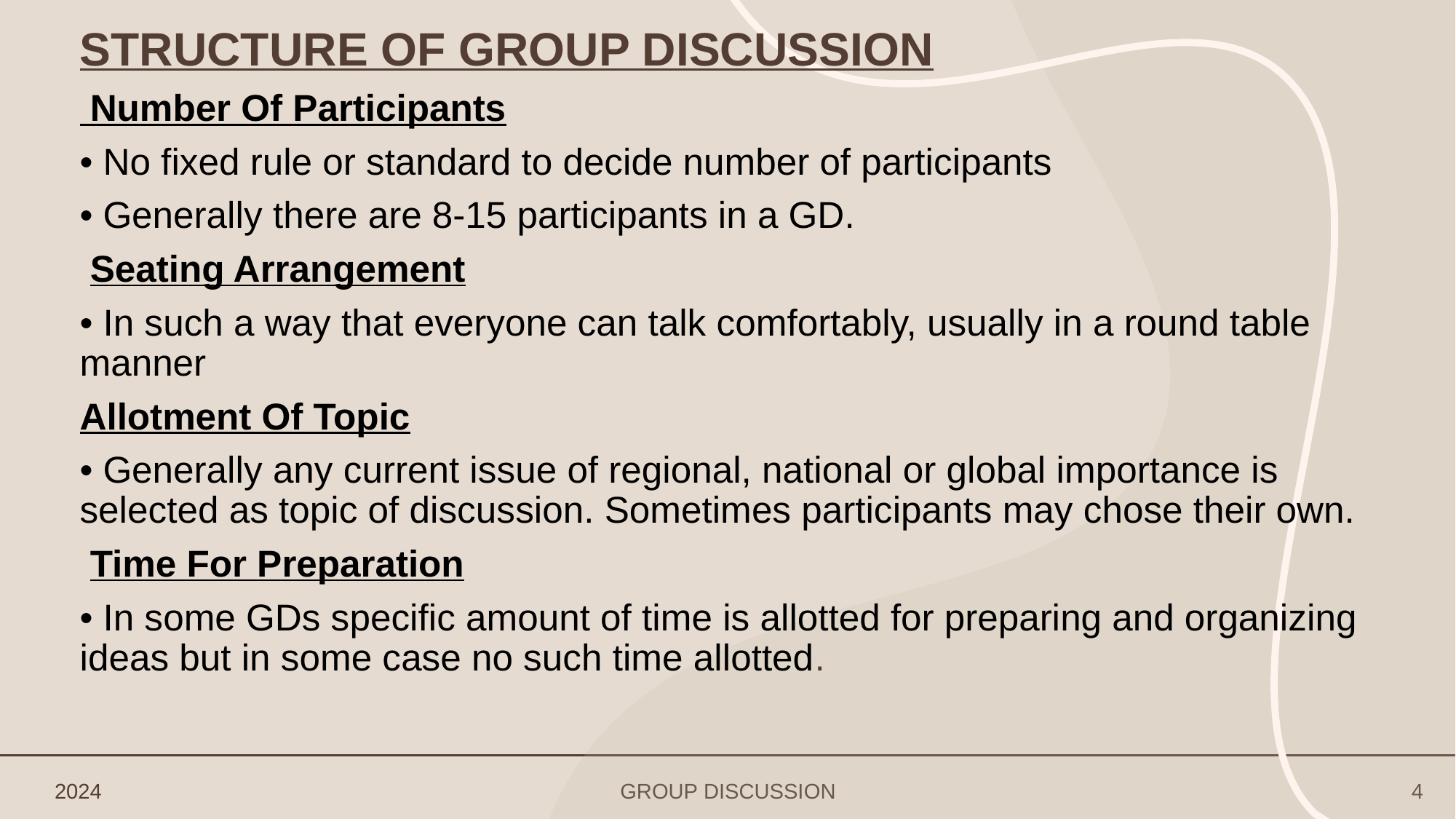

STRUCTURE OF GROUP DISCUSSION
 Number Of Participants
• No fixed rule or standard to decide number of participants
• Generally there are 8-15 participants in a GD.
 Seating Arrangement
• In such a way that everyone can talk comfortably, usually in a round table manner
Allotment Of Topic
• Generally any current issue of regional, national or global importance is selected as topic of discussion. Sometimes participants may chose their own.
 Time For Preparation
• In some GDs specific amount of time is allotted for preparing and organizing ideas but in some case no such time allotted.
#
2024
GROUP DISCUSSION
4